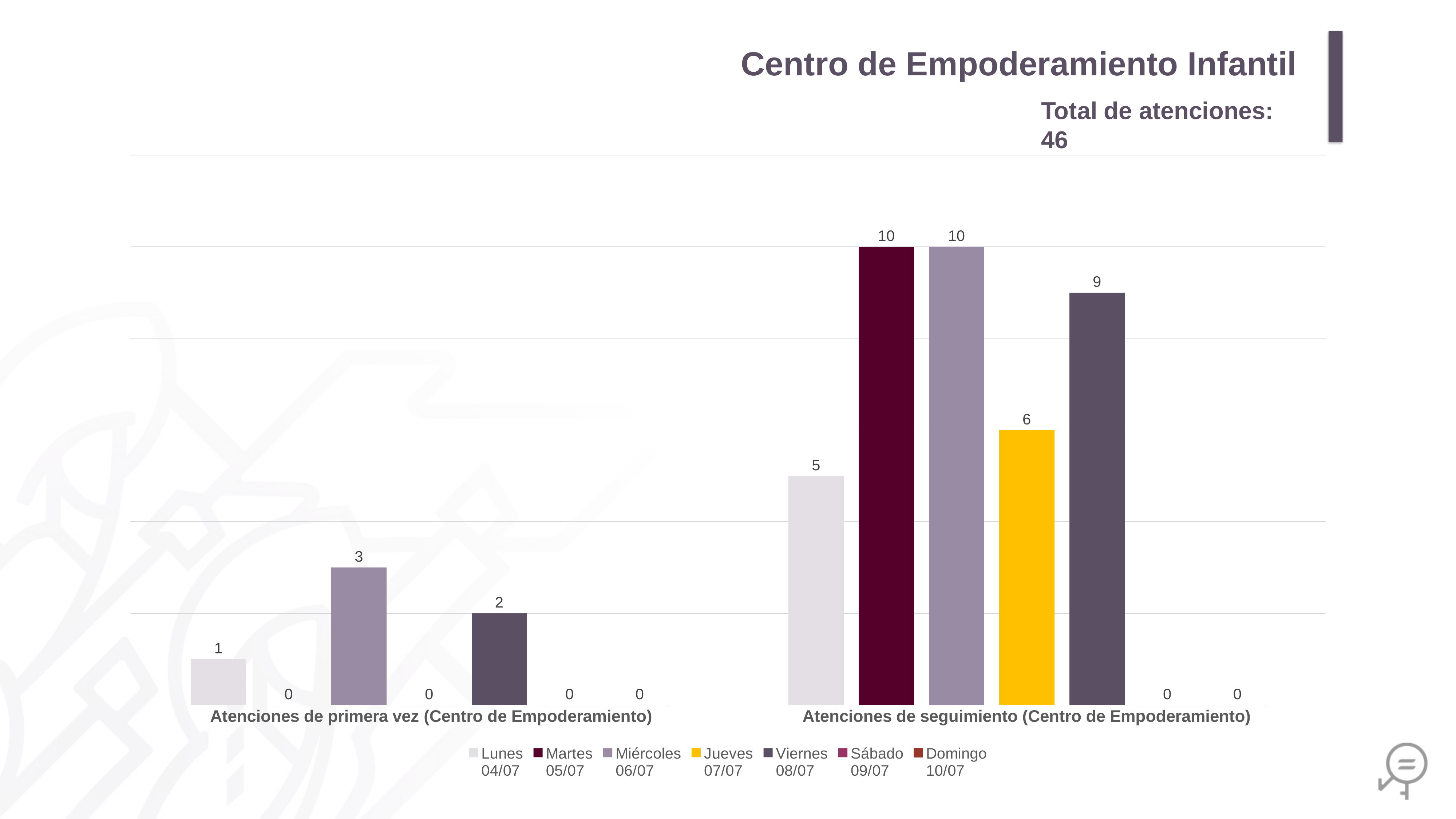

Centro de Empoderamiento Infantil
Total de atenciones: 46

### Chart

| Category | Lunes
04/07 | Martes
05/07 | Miércoles
06/07 | Jueves
07/07 | Viernes
08/07 | Sábado
09/07 | Domingo
10/07 |
|---|---|---|---|---|---|---|---|
|  Atenciones de primera vez (Centro de Empoderamiento) | 1.0 | 0.0 | 3.0 | 0.0 | 2.0 | 0.0 | 0.0 |
| Atenciones de seguimiento (Centro de Empoderamiento) | 5.0 | 10.0 | 10.0 | 6.0 | 9.0 | 0.0 | 0.0 |